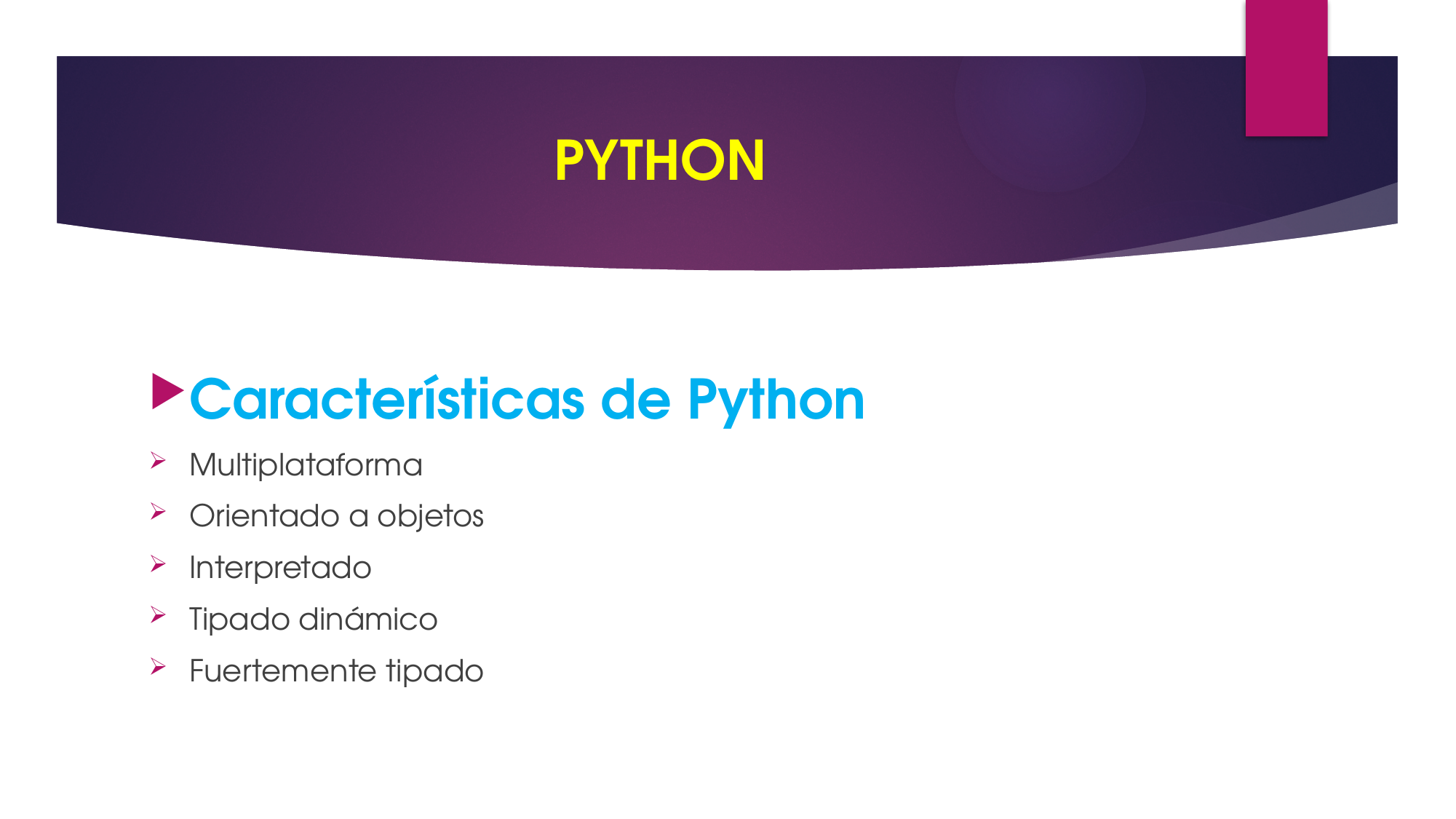

# PYTHON

Características de Python
Multiplataforma
Orientado a objetos
Interpretado
Tipado dinámico
Fuertemente tipado